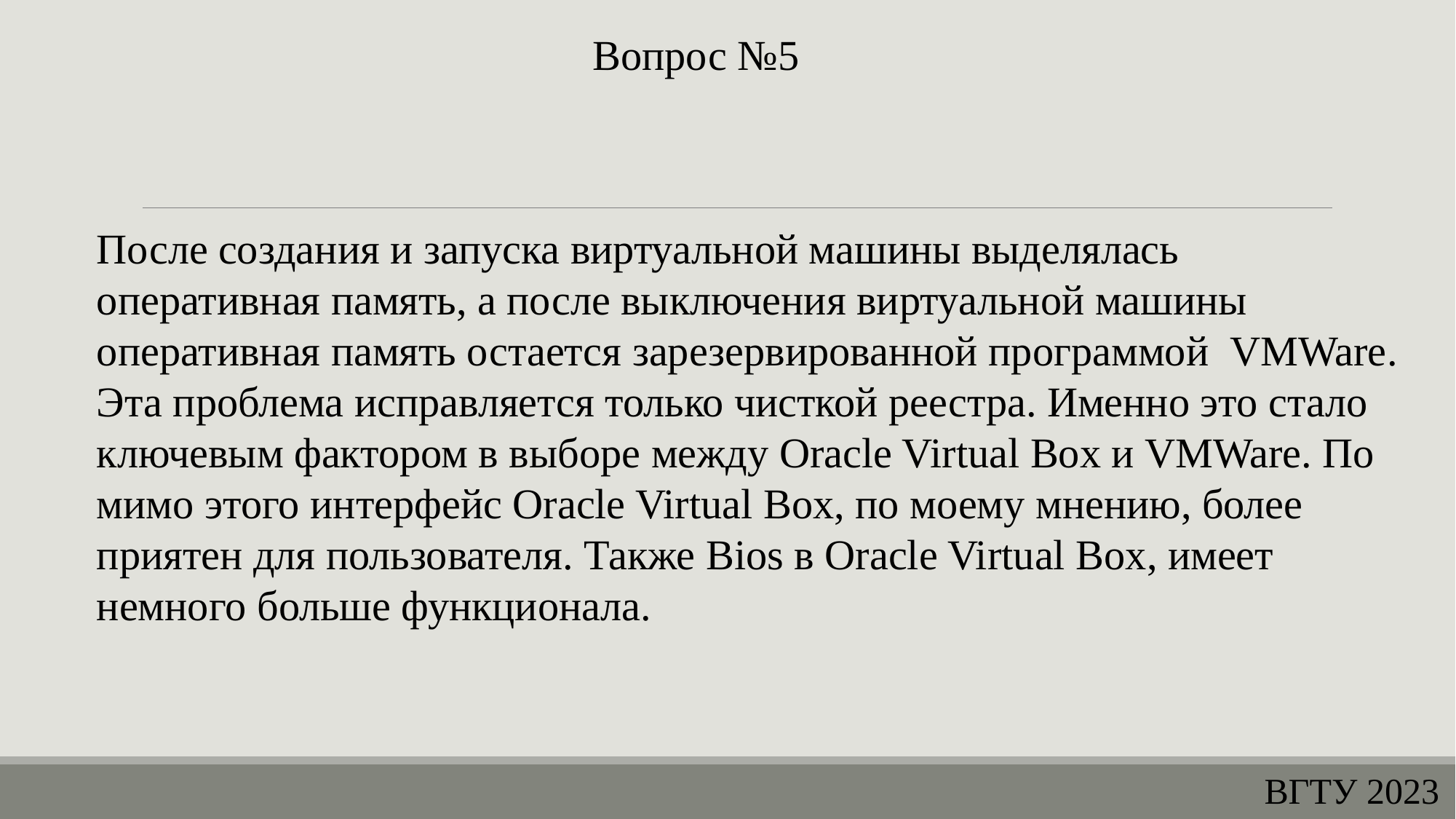

Вопрос №5
После создания и запуска виртуальной машины выделялась оперативная память, а после выключения виртуальной машины оперативная память остается зарезервированной программой  VMWare. Эта проблема исправляется только чисткой реестра. Именно это стало ключевым фактором в выборе между Oracle Virtual Box и VMWare. По мимо этого интерфейс Oracle Virtual Box, по моему мнению, более приятен для пользователя. Также Bios в Oracle Virtual Box, имеет немного больше функционала.
ВГТУ 2023